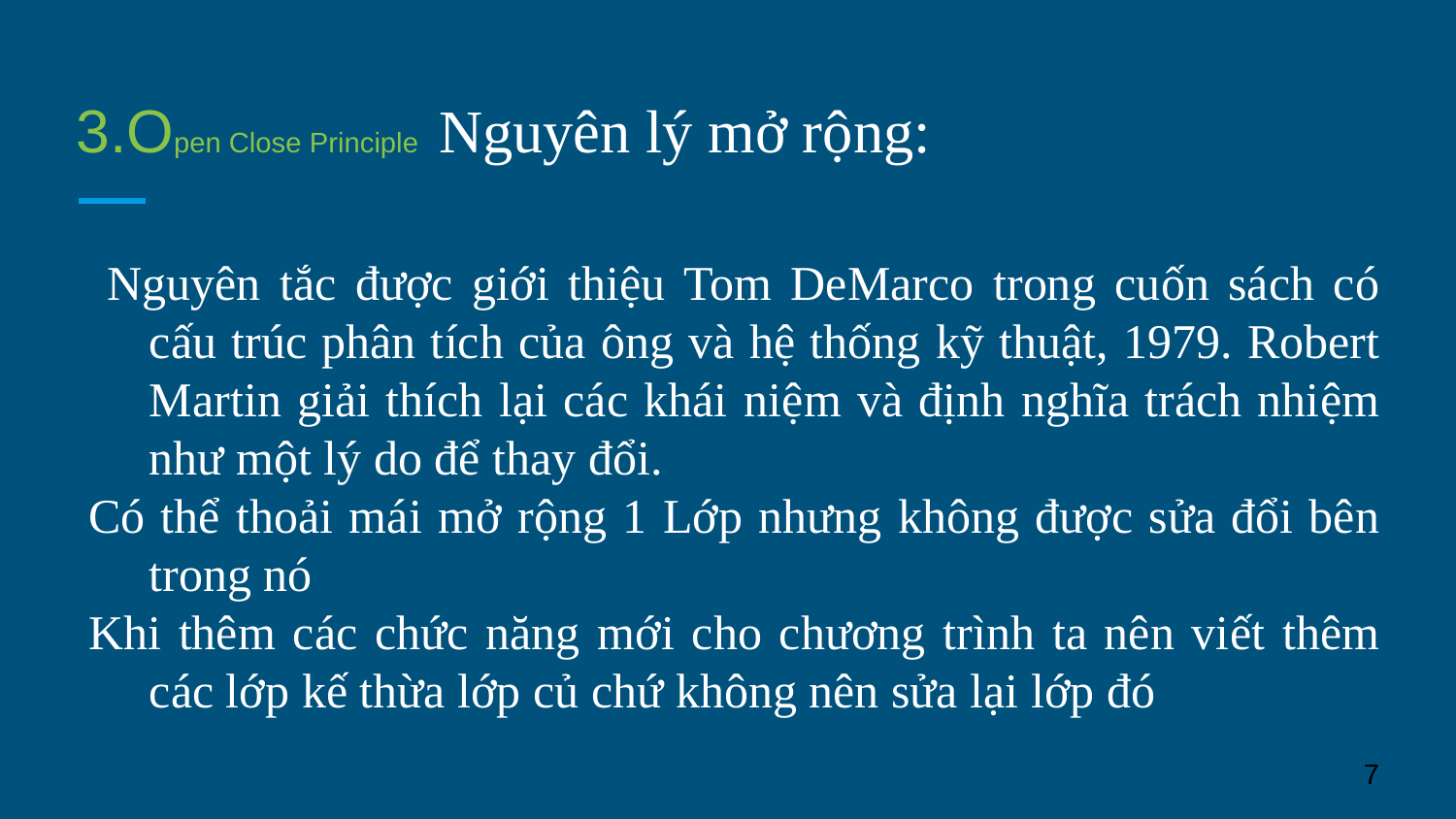

# 3.Open Close Principle Nguyên lý mở rộng:
 Nguyên tắc được giới thiệu Tom DeMarco trong cuốn sách có cấu trúc phân tích của ông và hệ thống kỹ thuật, 1979. Robert Martin giải thích lại các khái niệm và định nghĩa trách nhiệm như một lý do để thay đổi.
Có thể thoải mái mở rộng 1 Lớp nhưng không được sửa đổi bên trong nó
Khi thêm các chức năng mới cho chương trình ta nên viết thêm các lớp kế thừa lớp củ chứ không nên sửa lại lớp đó
7